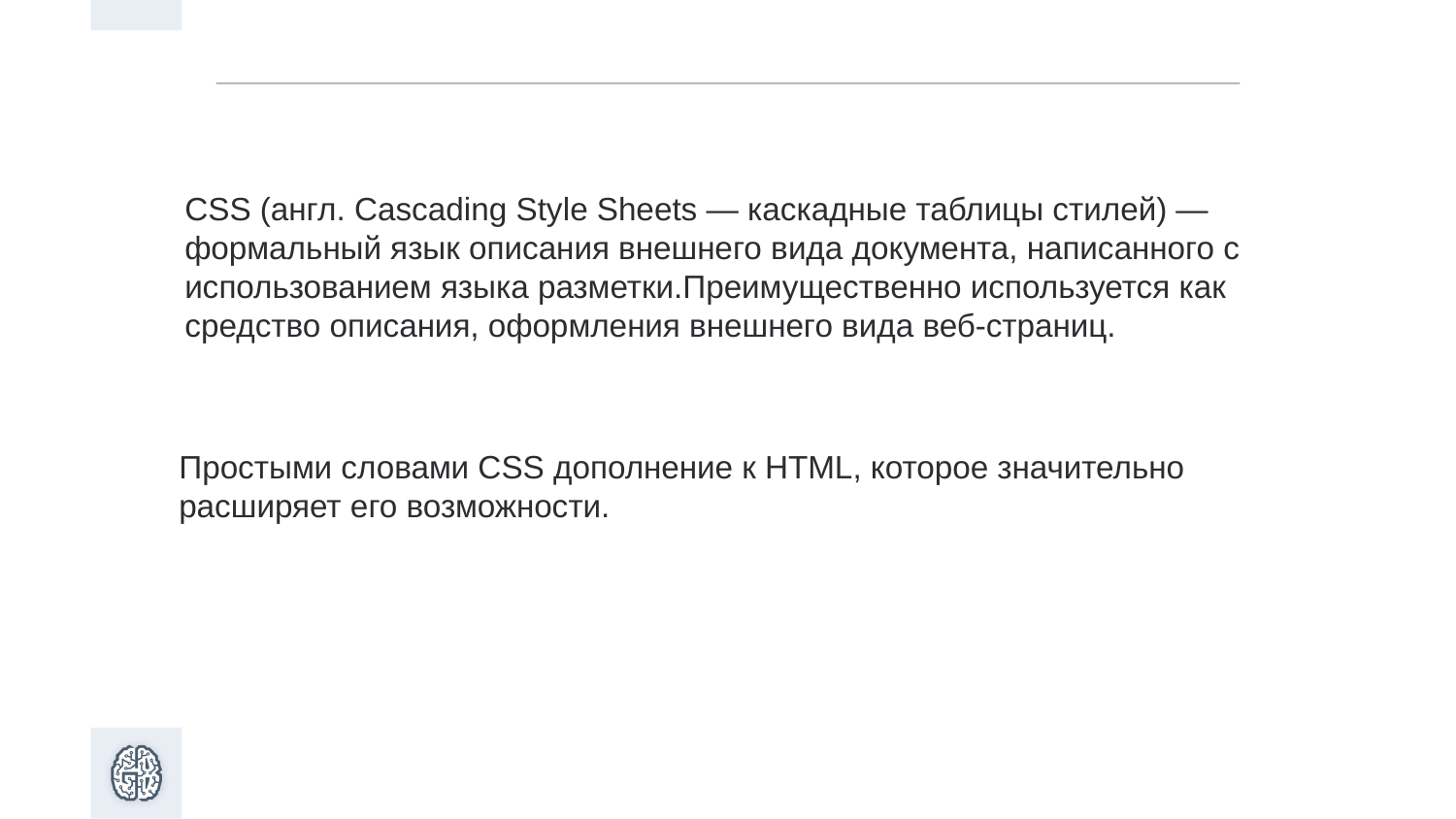

CSS (англ. Cascading Style Sheets — каскадные таблицы стилей) — формальный язык описания внешнего вида документа, написанного с использованием языка разметки.Преимущественно используется как средство описания, оформления внешнего вида веб-страниц.
Простыми словами CSS дополнение к HTML, которое значительно расширяет его возможности.